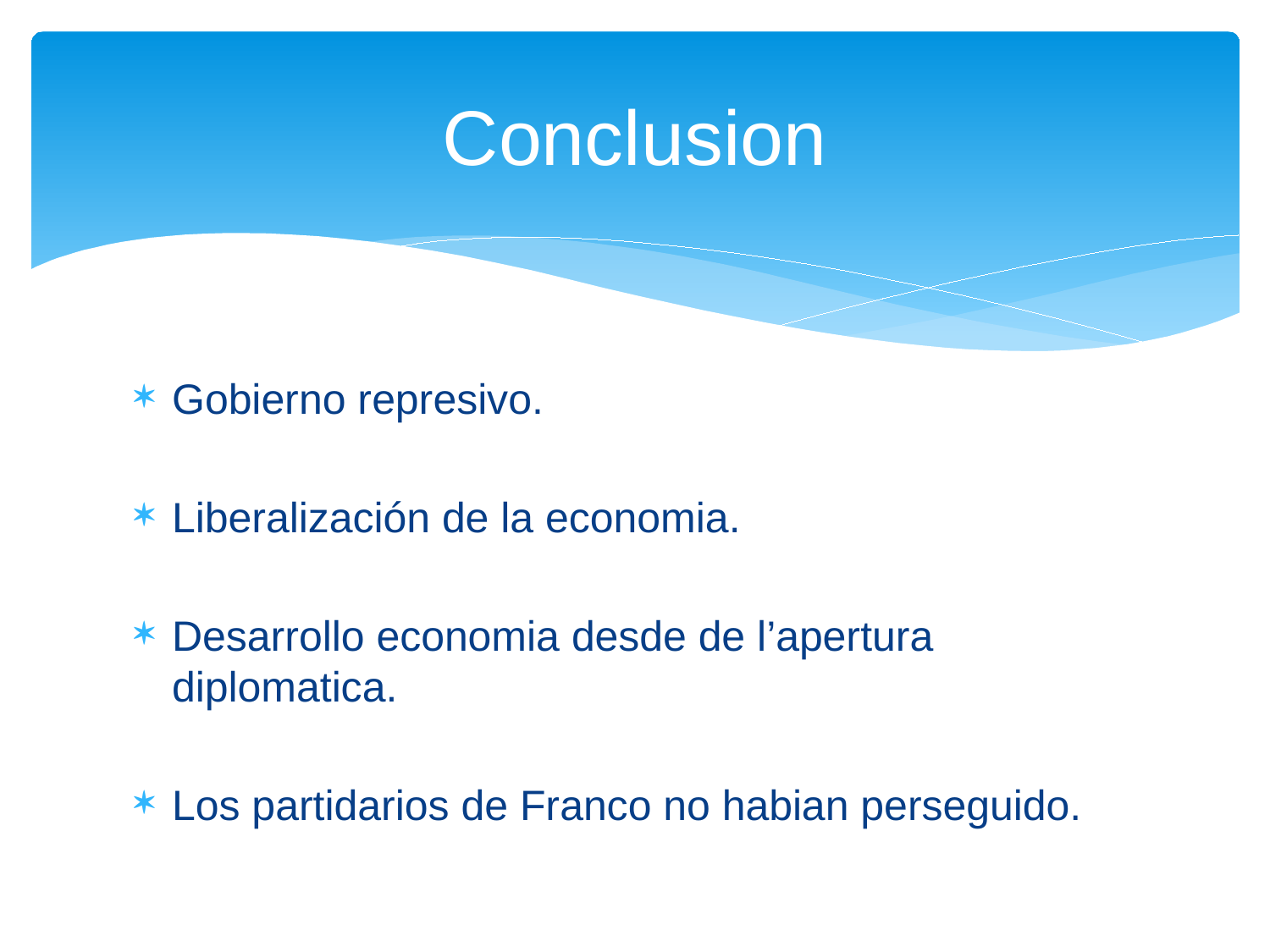

# Conclusion

Gobierno represivo.

Liberalización de la economia.

Desarrollo economia desde de l’apertura diplomatica.

Los partidarios de Franco no habian perseguido.